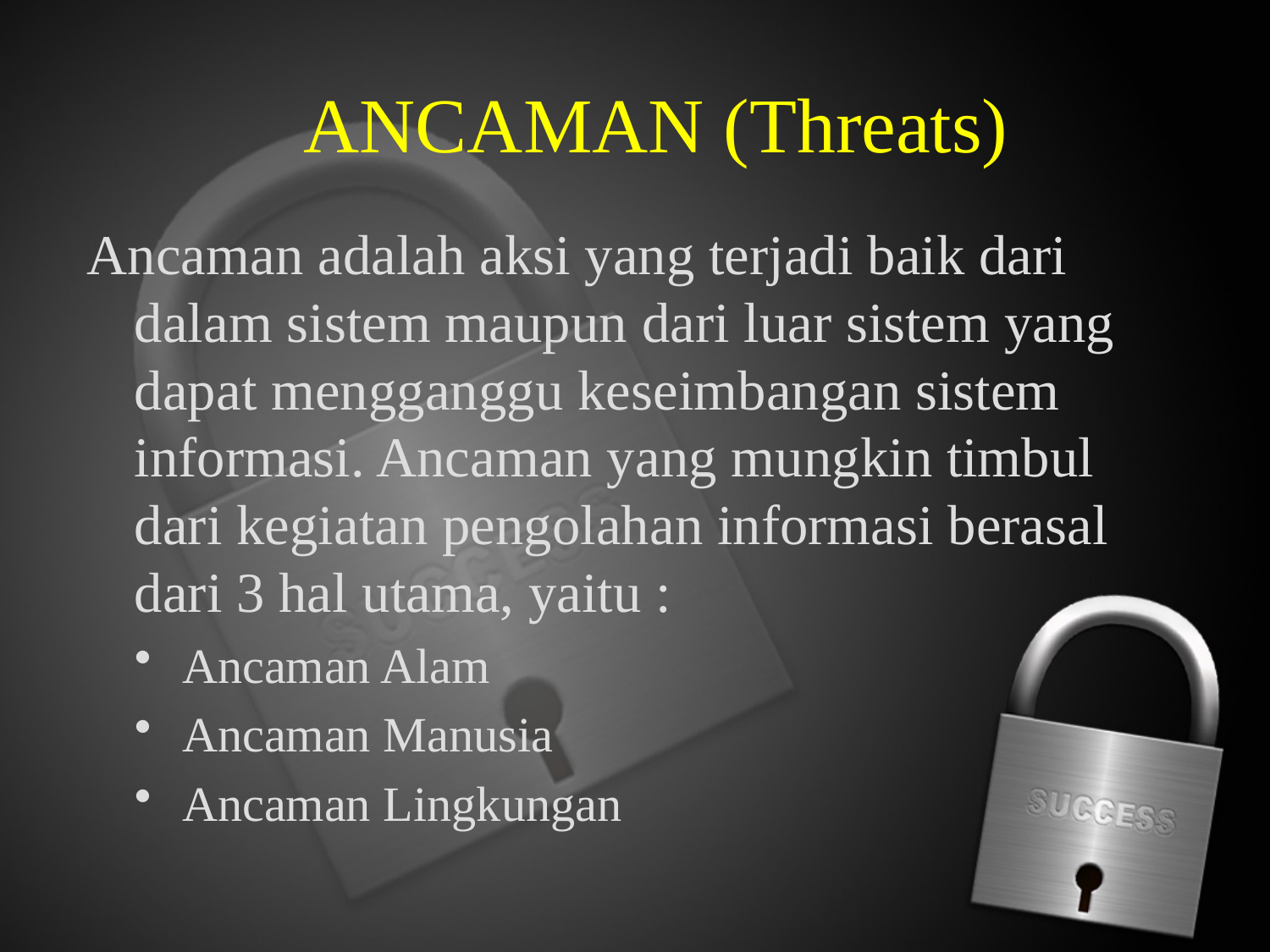

# ANCAMAN (Threats)
Ancaman adalah aksi yang terjadi baik dari dalam sistem maupun dari luar sistem yang dapat mengganggu keseimbangan sistem informasi. Ancaman yang mungkin timbul dari kegiatan pengolahan informasi berasal dari 3 hal utama, yaitu :
Ancaman Alam
Ancaman Manusia
Ancaman Lingkungan